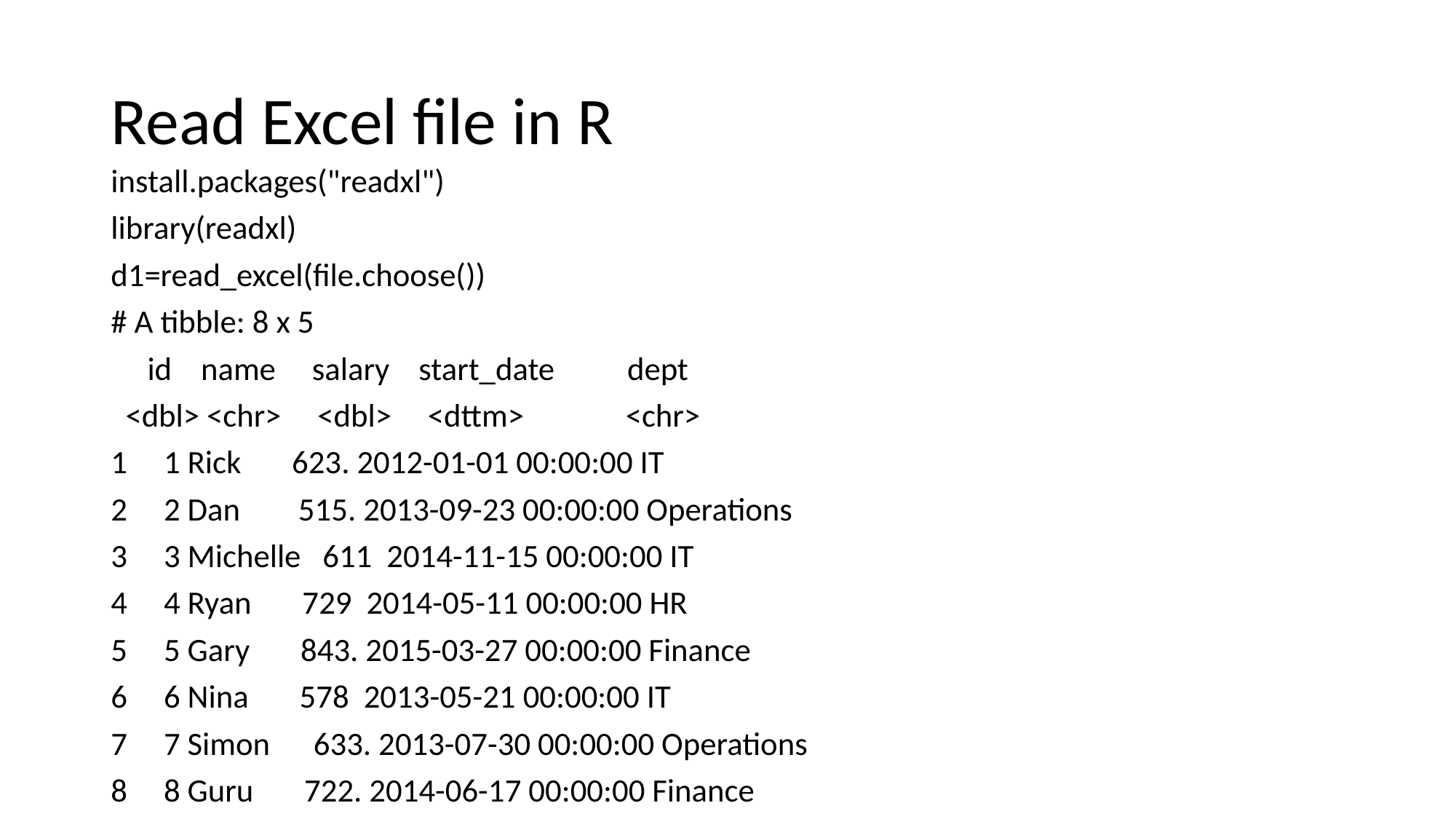

# Read Excel file in R
install.packages("readxl")
library(readxl)
d1=read_excel(file.choose())
# A tibble: 8 x 5
     id    name     salary    start_date          dept
  <dbl> <chr>     <dbl>     <dttm>              <chr>
1     1 Rick       623. 2012-01-01 00:00:00 IT
2     2 Dan        515. 2013-09-23 00:00:00 Operations
3     3 Michelle   611  2014-11-15 00:00:00 IT
4     4 Ryan       729  2014-05-11 00:00:00 HR
5     5 Gary       843. 2015-03-27 00:00:00 Finance
6     6 Nina       578  2013-05-21 00:00:00 IT
7     7 Simon      633. 2013-07-30 00:00:00 Operations
8     8 Guru       722. 2014-06-17 00:00:00 Finance